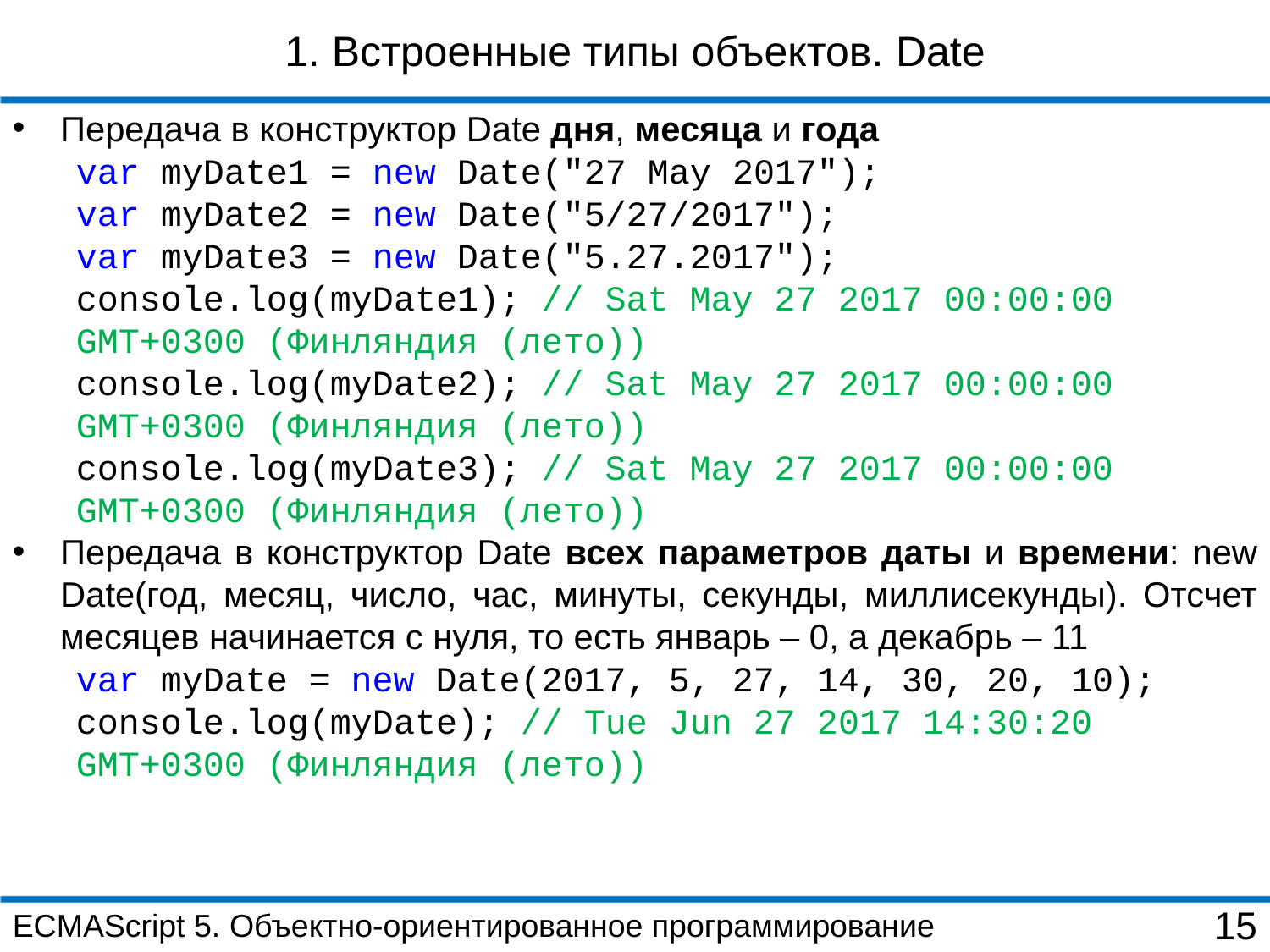

1. Встроенные типы объектов. Date
Передача в конструктор Date дня, месяца и года
var myDate1 = new Date("27 May 2017");
var myDate2 = new Date("5/27/2017");
var myDate3 = new Date("5.27.2017");
console.log(myDate1); // Sat May 27 2017 00:00:00 GMT+0300 (Финляндия (лето))
console.log(myDate2); // Sat May 27 2017 00:00:00 GMT+0300 (Финляндия (лето))
console.log(myDate3); // Sat May 27 2017 00:00:00 GMT+0300 (Финляндия (лето))
Передача в конструктор Date всех параметров даты и времени: new Date(год, месяц, число, час, минуты, секунды, миллисекунды). Отсчет месяцев начинается с нуля, то есть январь – 0, а декабрь – 11
var myDate = new Date(2017, 5, 27, 14, 30, 20, 10);
console.log(myDate); // Tue Jun 27 2017 14:30:20 GMT+0300 (Финляндия (лето))
ECMAScript 5. Объектно-ориентированное программирование
15